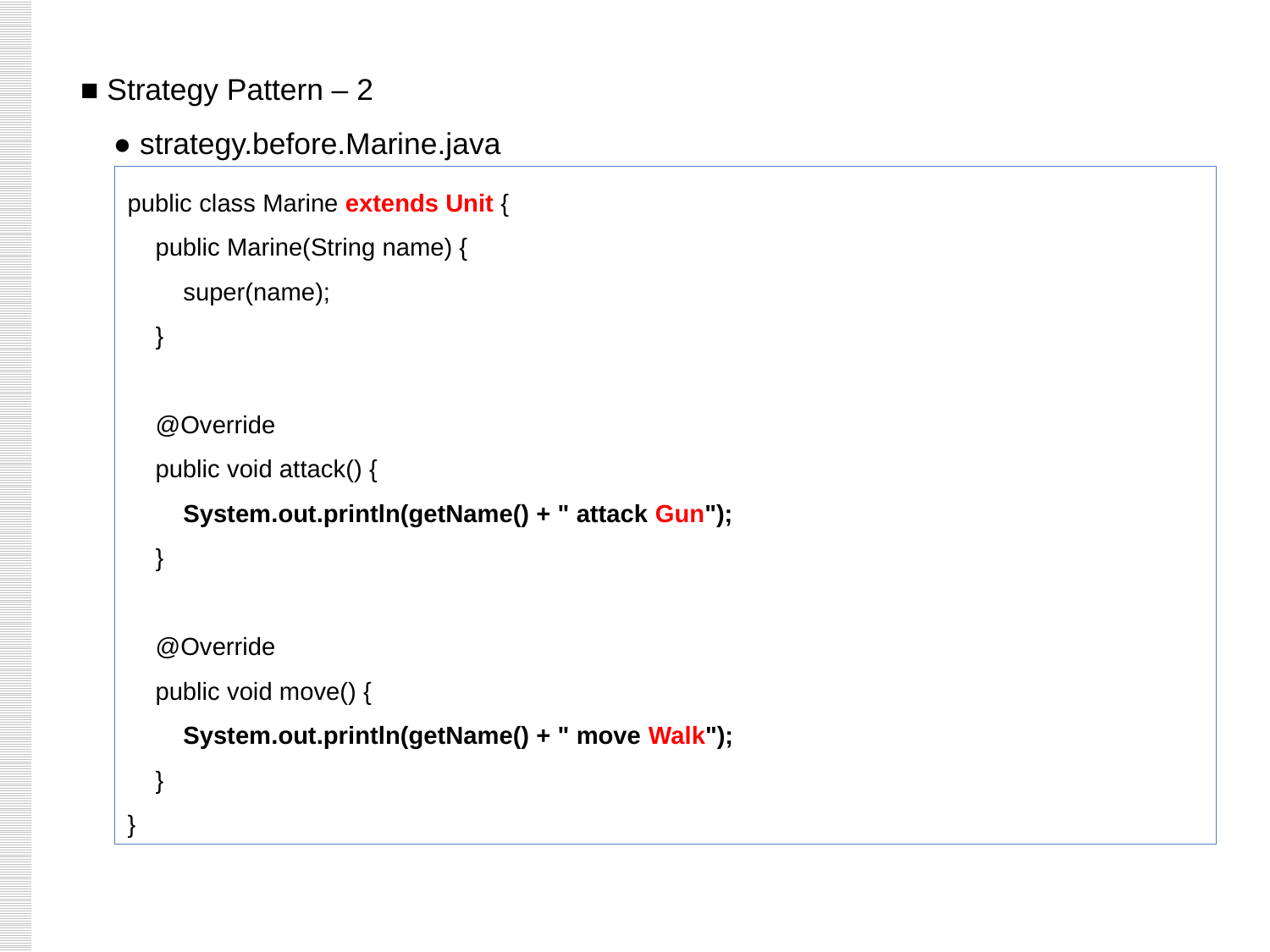

■ Strategy Pattern – 2
    ● strategy.before.Marine.java
public class Marine extends Unit {
    public Marine(String name) {
        super(name);
    }

    @Override
    public void attack() {
        System.out.println(getName() + " attack Gun");
    }

    @Override
    public void move() {
        System.out.println(getName() + " move Walk");
    }
}